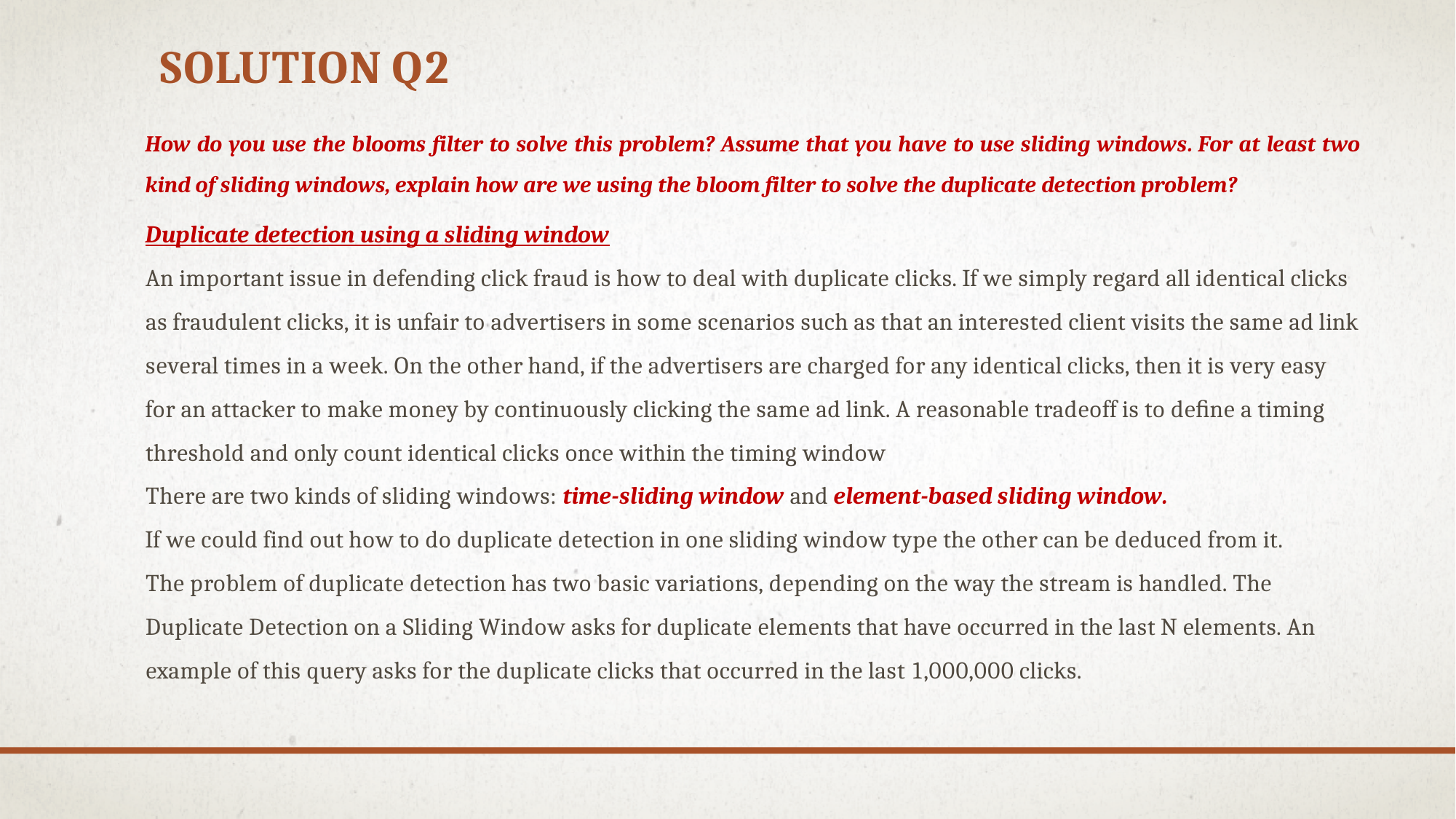

# Solution Q2
How do you use the blooms filter to solve this problem? Assume that you have to use sliding windows. For at least two kind of sliding windows, explain how are we using the bloom filter to solve the duplicate detection problem?

Duplicate detection using a sliding window
An important issue in defending click fraud is how to deal with duplicate clicks. If we simply regard all identical clicks as fraudulent clicks, it is unfair to advertisers in some scenarios such as that an interested client visits the same ad link several times in a week. On the other hand, if the advertisers are charged for any identical clicks, then it is very easy for an attacker to make money by continuously clicking the same ad link. A reasonable tradeoff is to deﬁne a timing threshold and only count identical clicks once within the timing window
There are two kinds of sliding windows: time-sliding window and element-based sliding window.
If we could find out how to do duplicate detection in one sliding window type the other can be deduced from it.
The problem of duplicate detection has two basic variations, depending on the way the stream is handled. The Duplicate Detection on a Sliding Window asks for duplicate elements that have occurred in the last N elements. An example of this query asks for the duplicate clicks that occurred in the last 1,000,000 clicks.